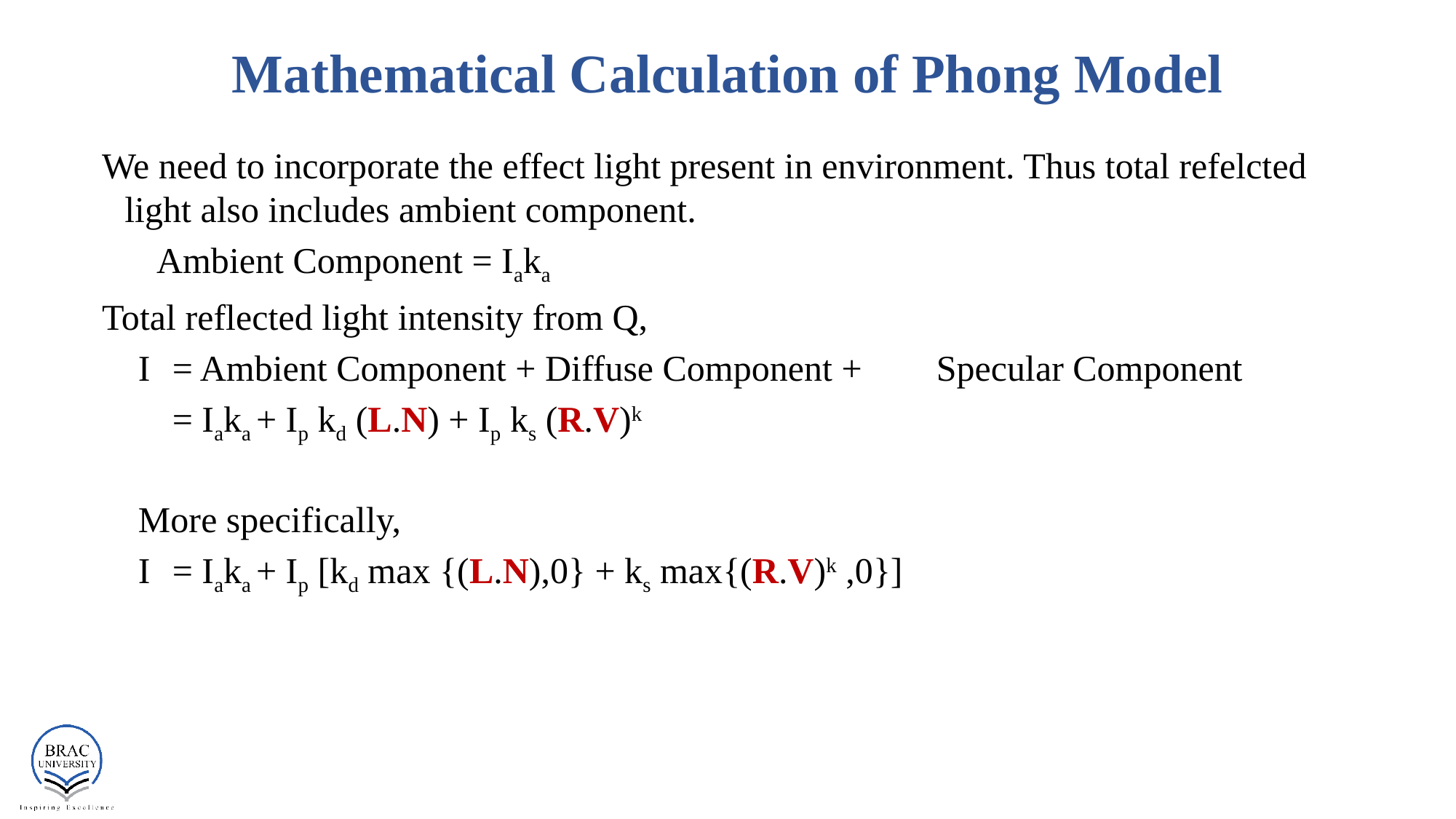

# Mathematical Calculation of Phong Model
We need to incorporate the effect light present in environment. Thus total refelcted light also includes ambient component.
Ambient Component = Iaka
Total reflected light intensity from Q,
I 	= Ambient Component + Diffuse Component + 	Specular Component
	= Iaka + Ip kd (L.N) + Ip ks (R.V)k

More specifically,
I	= Iaka + Ip [kd max {(L.N),0} + ks max{(R.V)k ,0}]